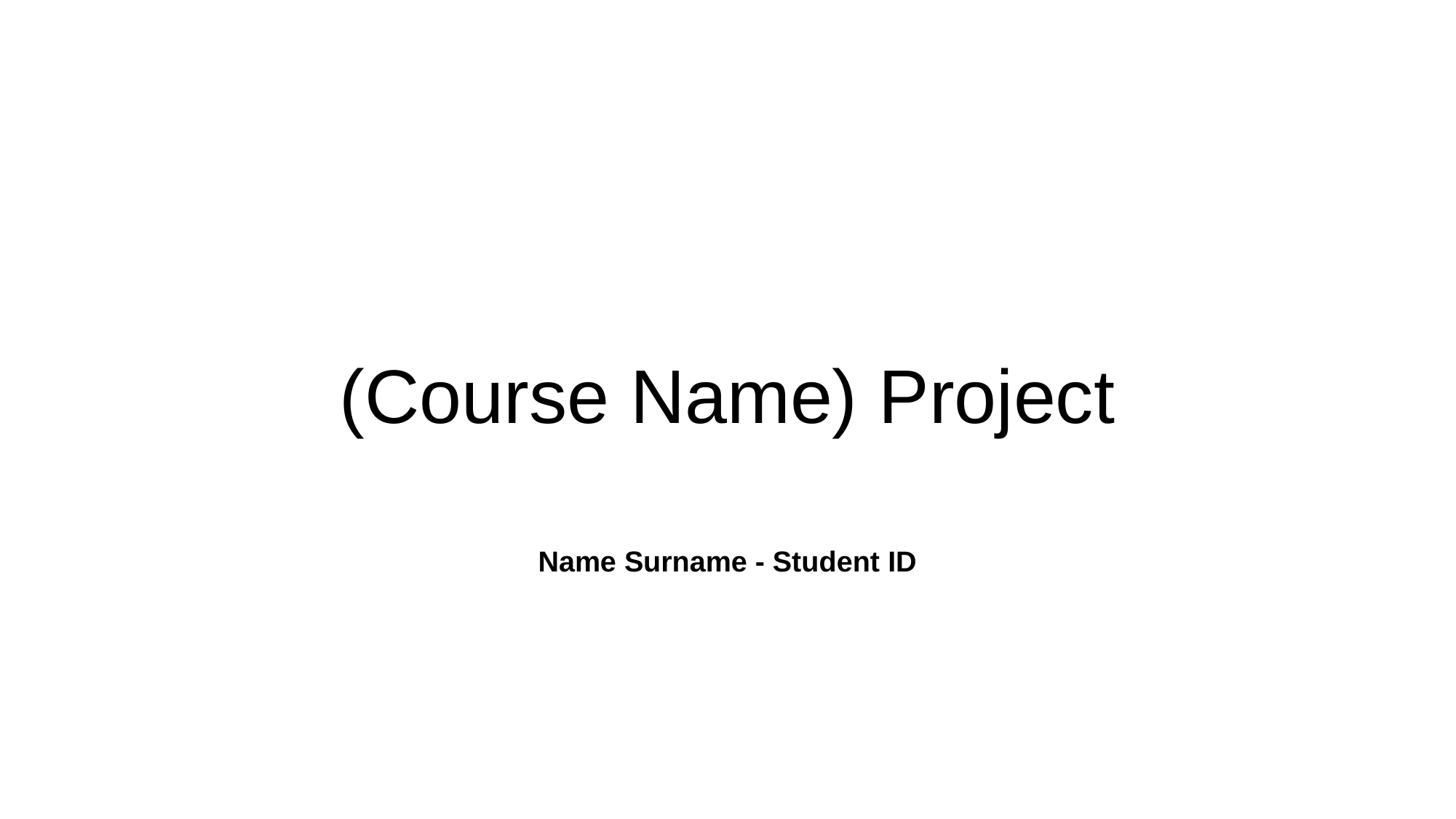

# (Course Name) Project
Name Surname - Student ID